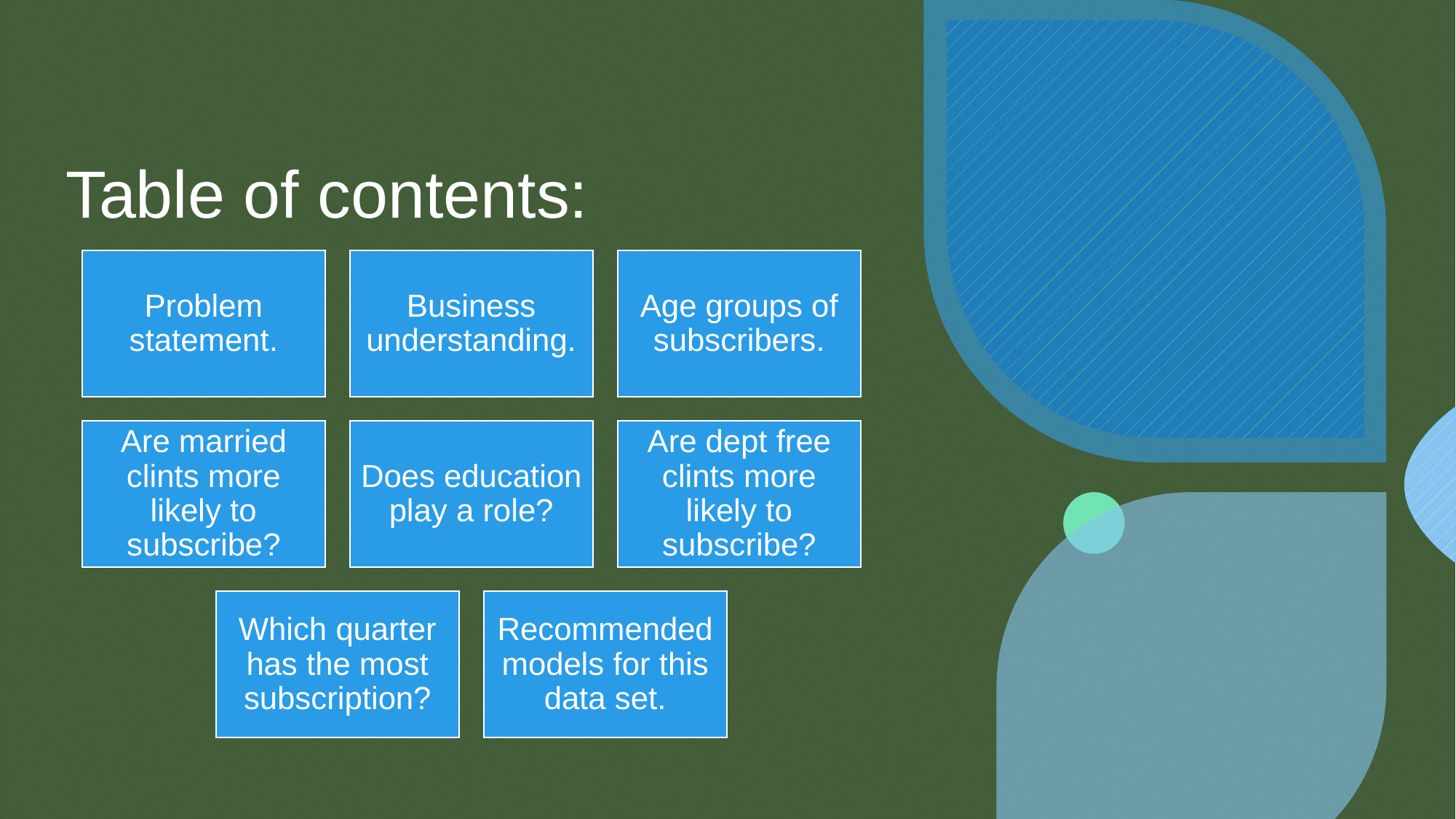

# Table of contents:
Problem statement.
Business understanding.
Age groups of subscribers.
Are married clints more likely to subscribe?
Does education play a role?
Are dept free clints more likely to subscribe?
Which quarter has the most subscription?
Recommended models for this data set.
2